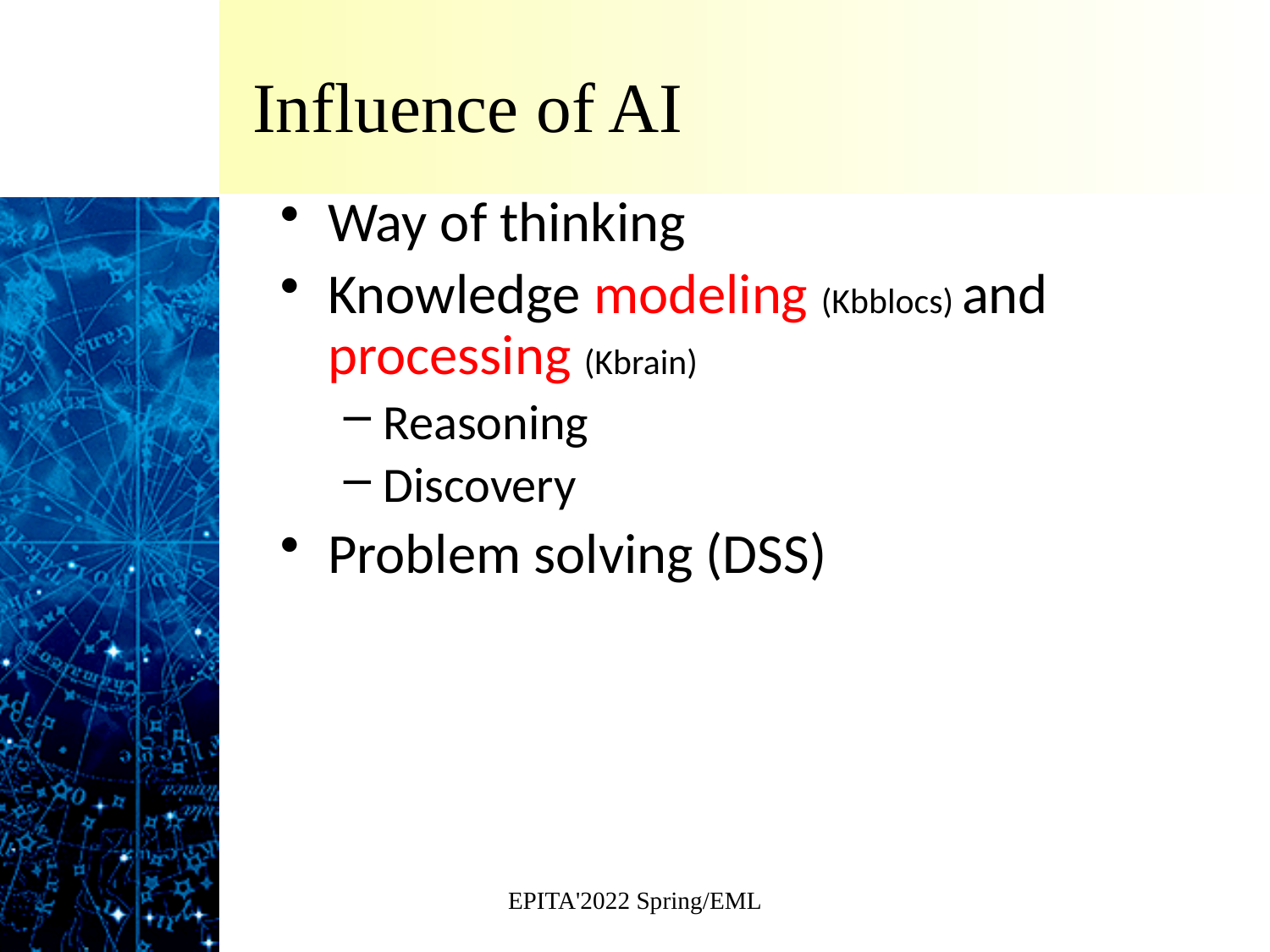

# Influence of AI
Way of thinking
Knowledge modeling (Kbblocs) and processing (Kbrain)
Reasoning
Discovery
Problem solving (DSS)

EPITA'2022 Spring/EML